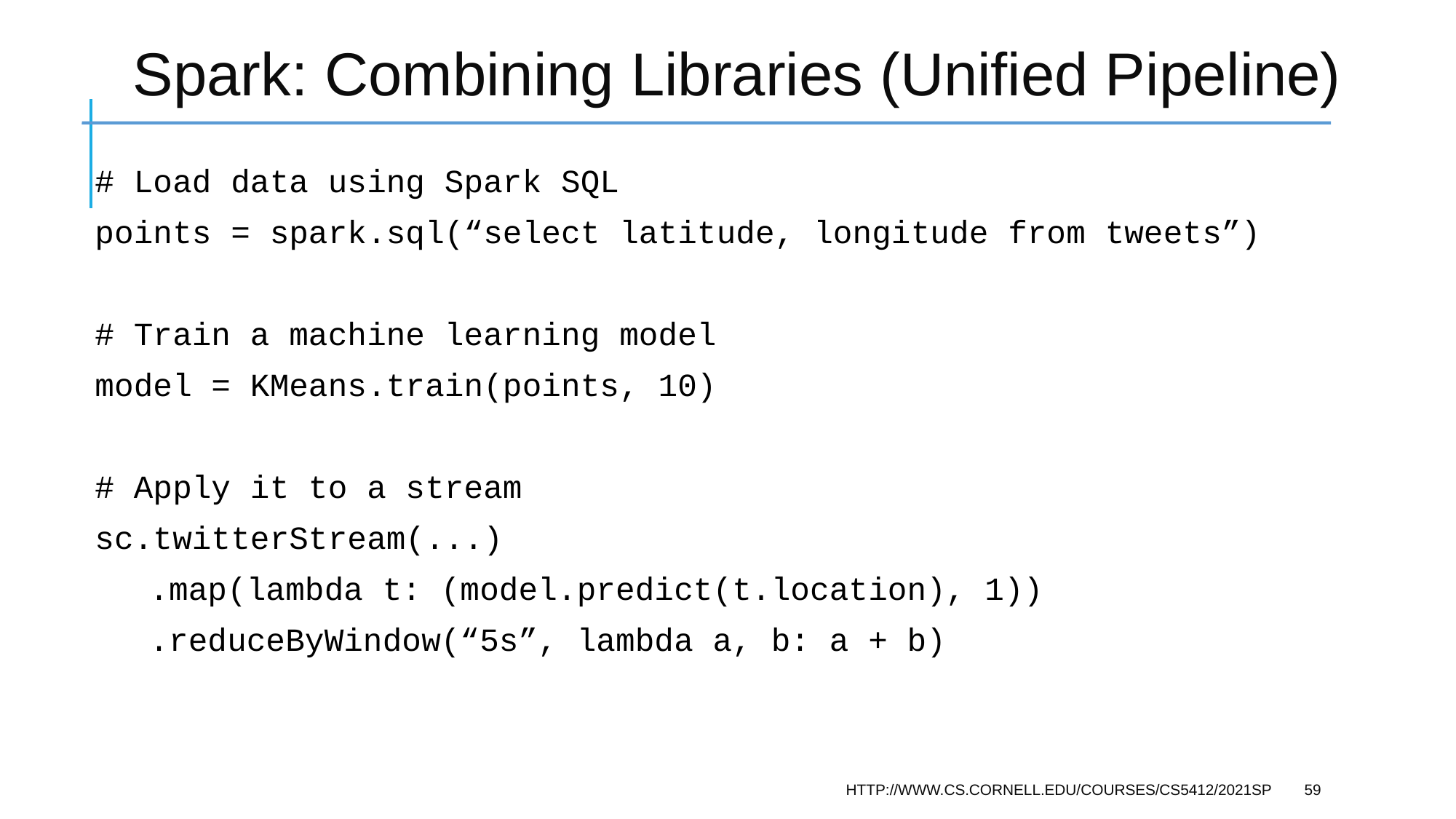

# Spark: Combining Libraries (Unified Pipeline)

# Load data using Spark SQL
points = spark.sql(“select latitude, longitude from tweets”)

# Train a machine learning model
model = KMeans.train(points, 10)

# Apply it to a stream
sc.twitterStream(...)
.map(lambda t: (model.predict(t.location), 1))
.reduceByWindow(“5s”, lambda a, b: a + b)
HTTP://WWW.CS.CORNELL.EDU/COURSES/CS5412/2021SP
59